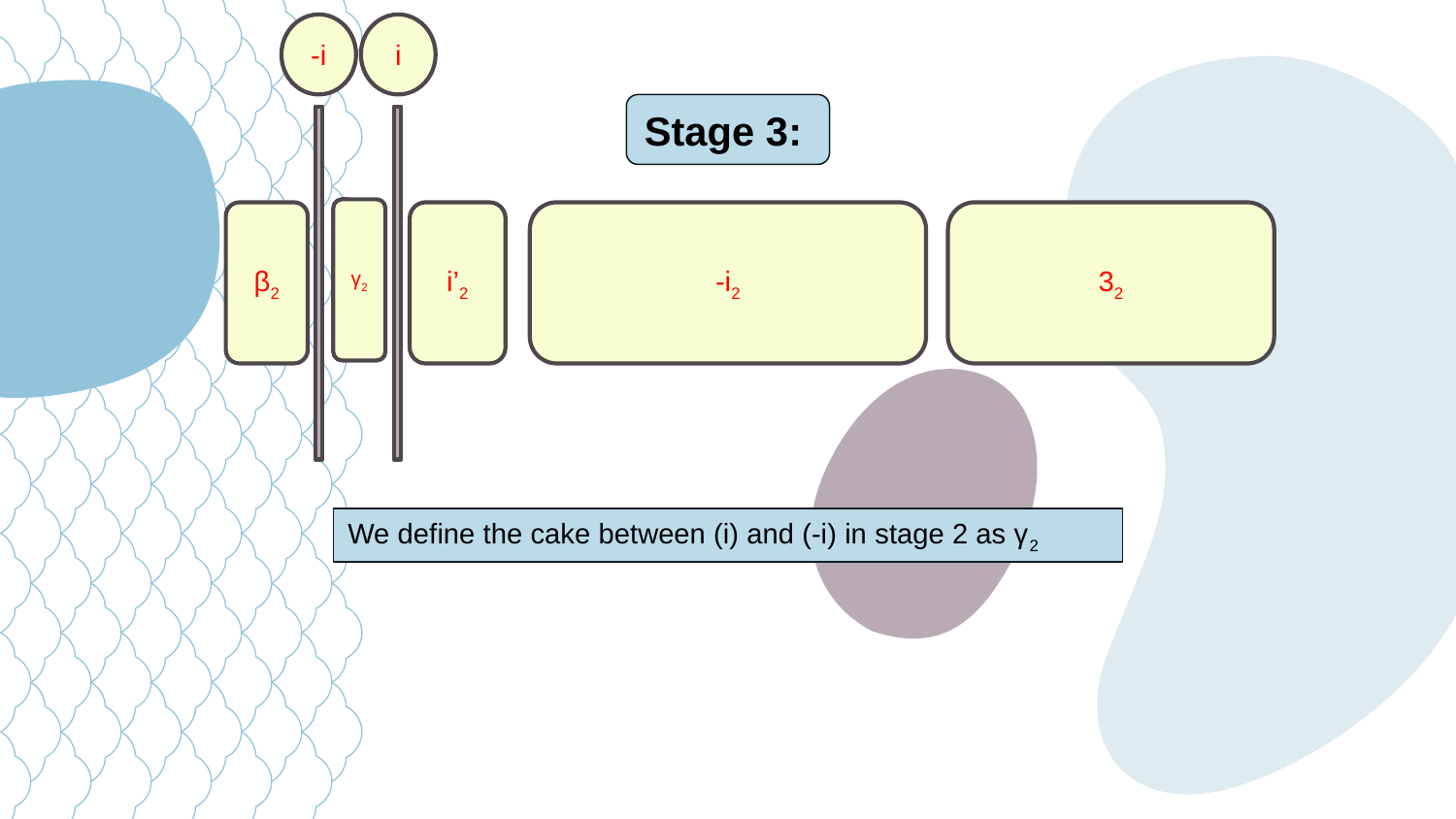

-i
i
Stage 3:

γ2
β2
i’2
-i2
32
We define the cake between (i) and (-i) in stage 2 as γ2